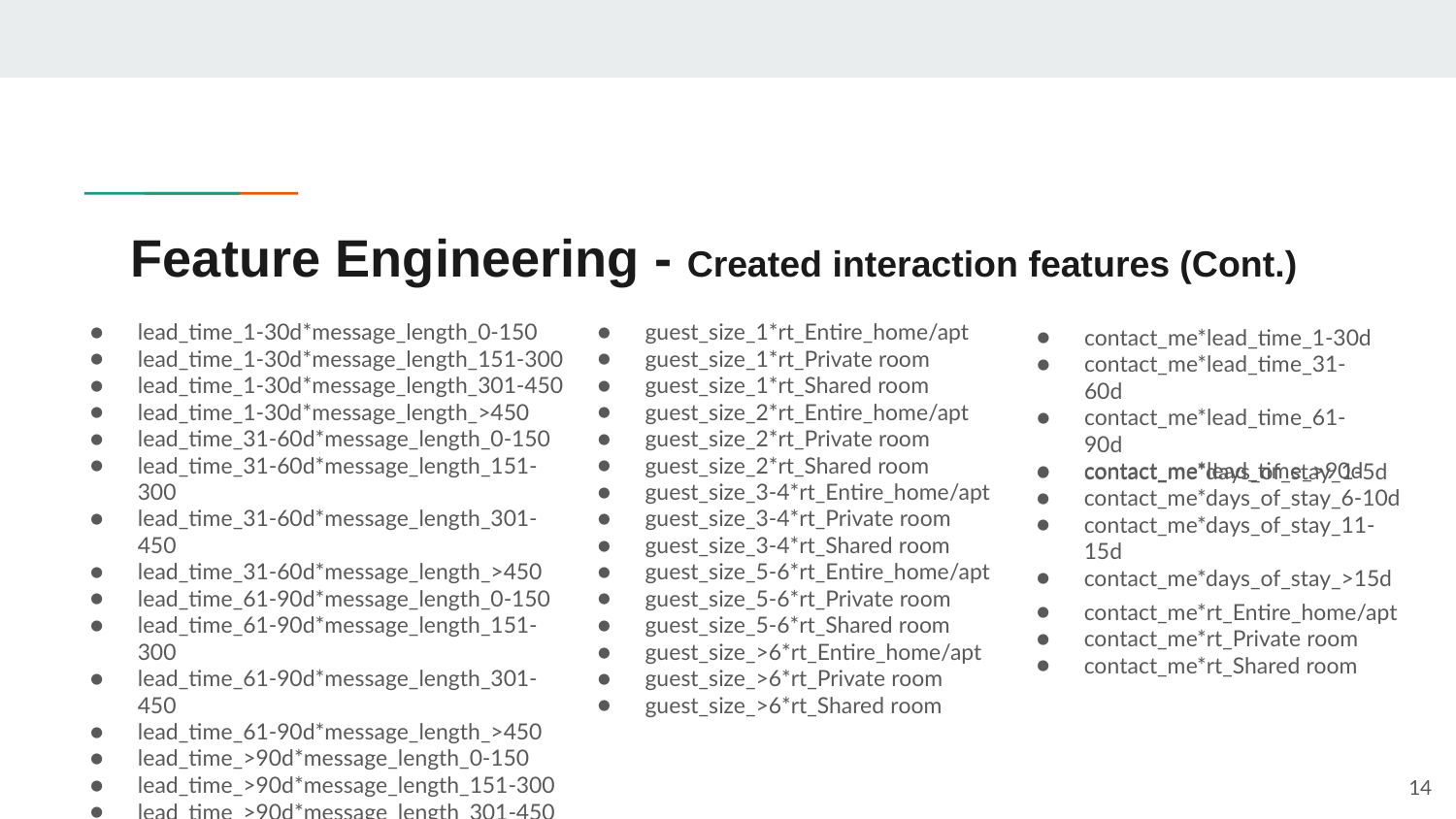

# Feature Engineering - Created interaction features (Cont.)
lead_time_1-30d*message_length_0-150
lead_time_1-30d*message_length_151-300
lead_time_1-30d*message_length_301-450
lead_time_1-30d*message_length_>450
lead_time_31-60d*message_length_0-150
lead_time_31-60d*message_length_151-300
lead_time_31-60d*message_length_301-450
lead_time_31-60d*message_length_>450
lead_time_61-90d*message_length_0-150
lead_time_61-90d*message_length_151-300
lead_time_61-90d*message_length_301-450
lead_time_61-90d*message_length_>450
lead_time_>90d*message_length_0-150
lead_time_>90d*message_length_151-300
lead_time_>90d*message_length_301-450
lead_time_>90d*message_length_>450
guest_size_1*rt_Entire_home/apt
guest_size_1*rt_Private room
guest_size_1*rt_Shared room
guest_size_2*rt_Entire_home/apt
guest_size_2*rt_Private room
guest_size_2*rt_Shared room
guest_size_3-4*rt_Entire_home/apt
guest_size_3-4*rt_Private room
guest_size_3-4*rt_Shared room
guest_size_5-6*rt_Entire_home/apt
guest_size_5-6*rt_Private room
guest_size_5-6*rt_Shared room
guest_size_>6*rt_Entire_home/apt
guest_size_>6*rt_Private room
guest_size_>6*rt_Shared room

contact_me*lead_time_1-30d
contact_me*lead_time_31-60d
contact_me*lead_time_61-90d
contact_me*lead_time_>90d
contact_me*days_of_stay_1-5d
contact_me*days_of_stay_6-10d
contact_me*days_of_stay_11-15d
contact_me*days_of_stay_>15d
contact_me*rt_Entire_home/apt
contact_me*rt_Private room
contact_me*rt_Shared room
14